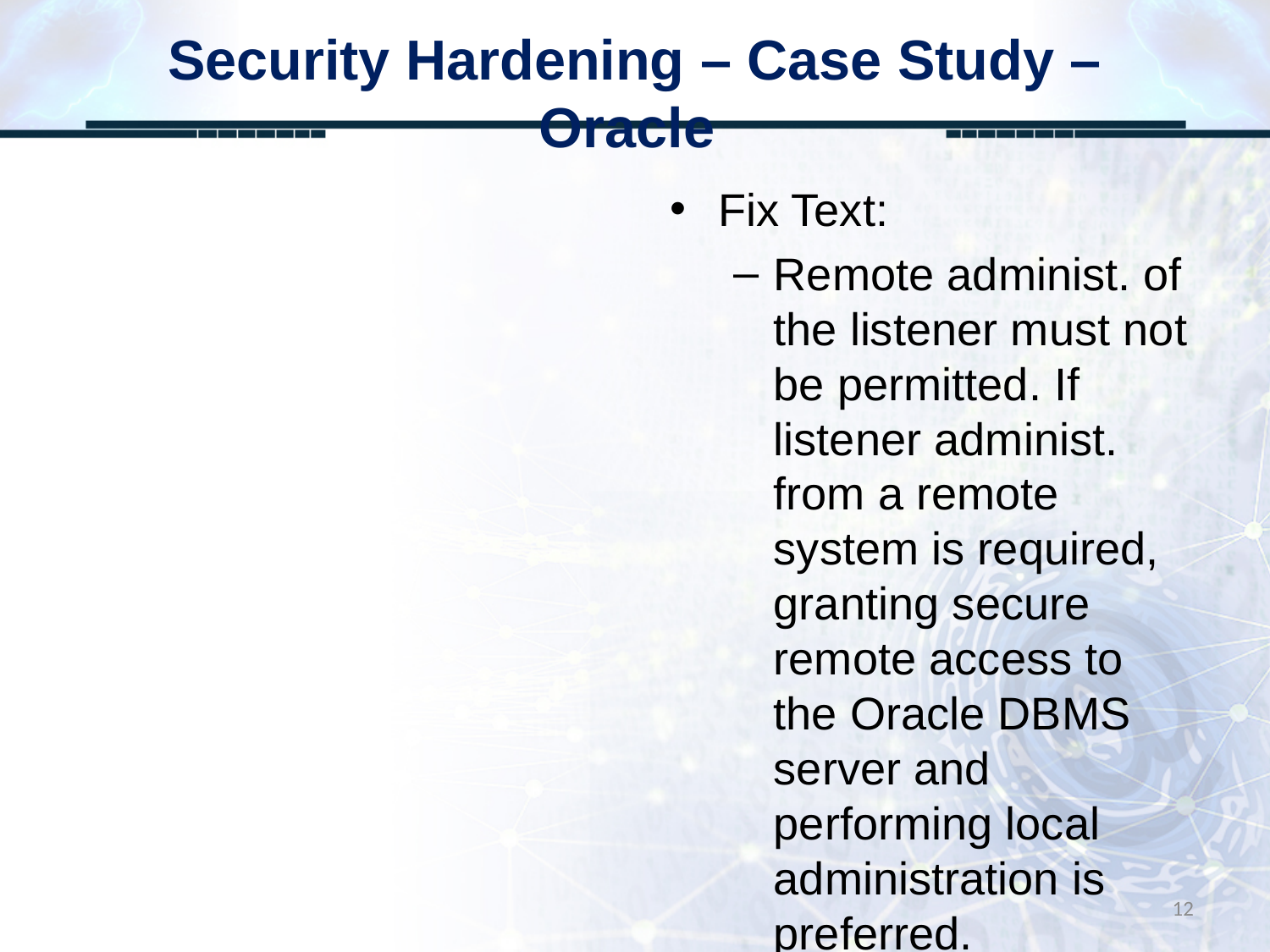

# Security Hardening – Case Study – Oracle
Fix Text:
Remote administ. of the listener must not be permitted. If listener administ. from a remote system is required, granting secure remote access to the Oracle DBMS server and performing local administration is preferred.
12